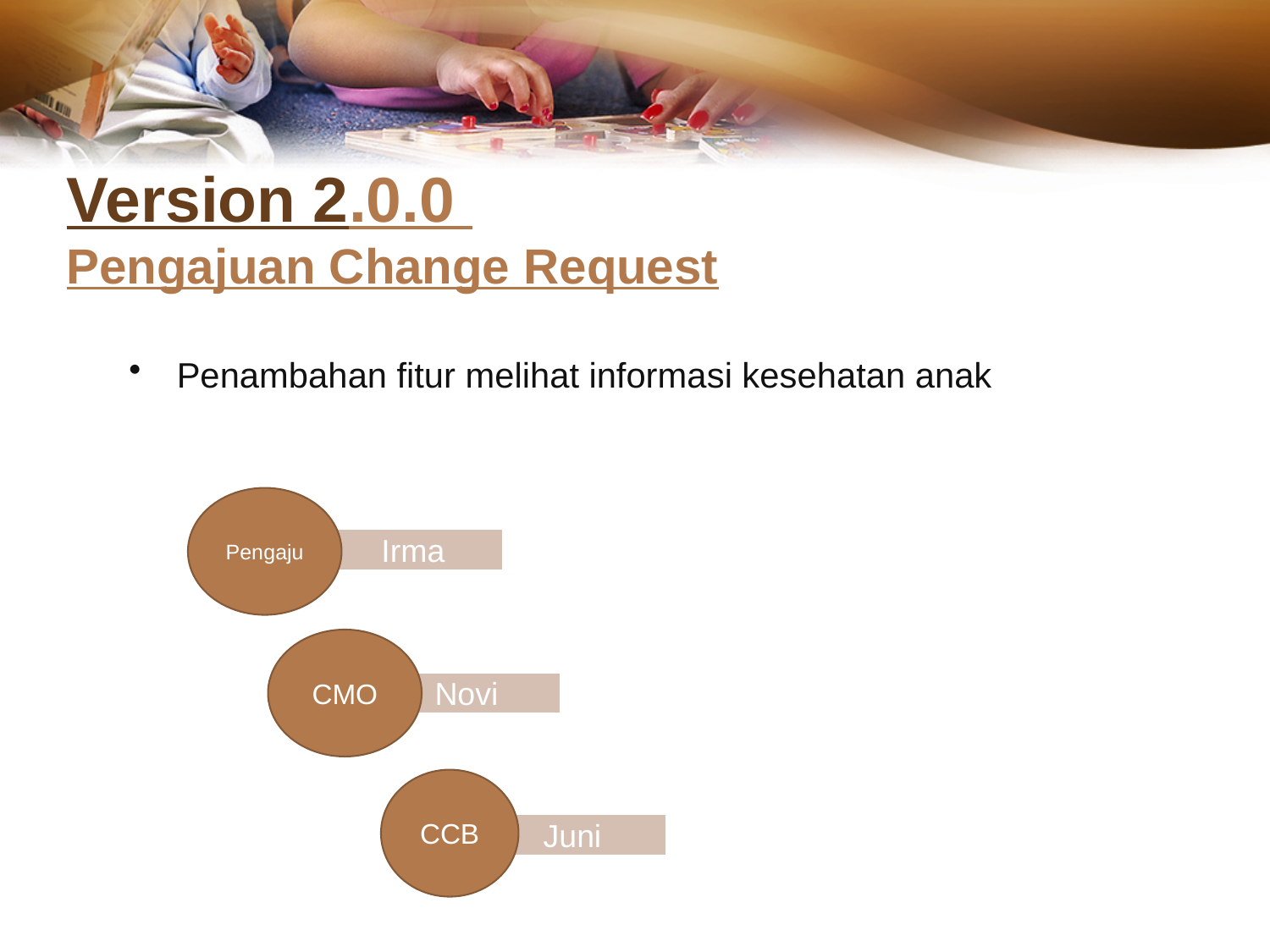

# Version 2.0.0 Pengajuan Change Request
Penambahan fitur melihat informasi kesehatan anak
Pengaju
Irma
CMO
Novi
CCB
Juni